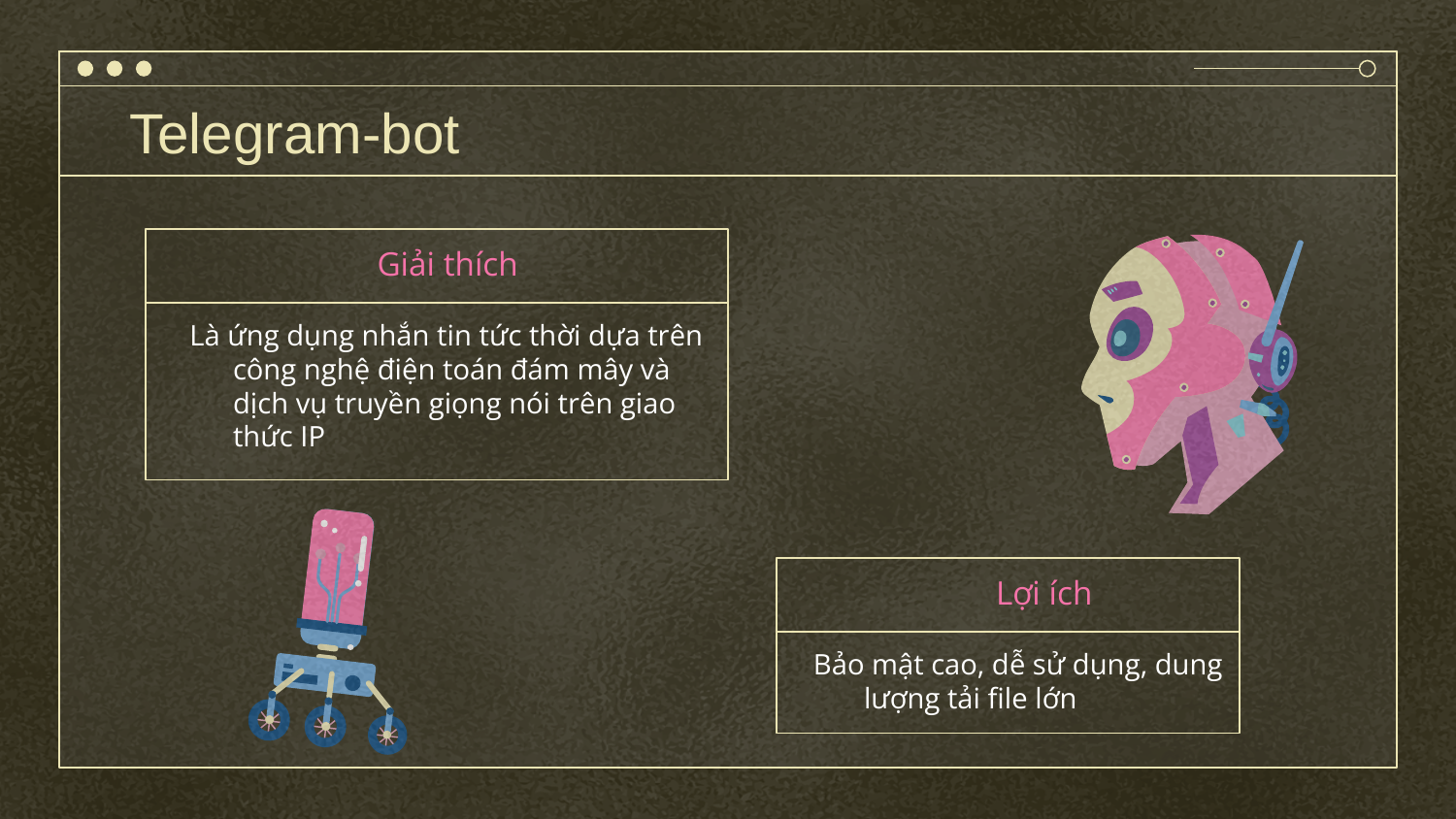

# Telegram-bot
Giải thích
 Là ứng dụng nhắn tin tức thời dựa trên công nghệ điện toán đám mây và dịch vụ truyền giọng nói trên giao thức IP
	Lợi ích
Bảo mật cao, dễ sử dụng, dung lượng tải file lớn